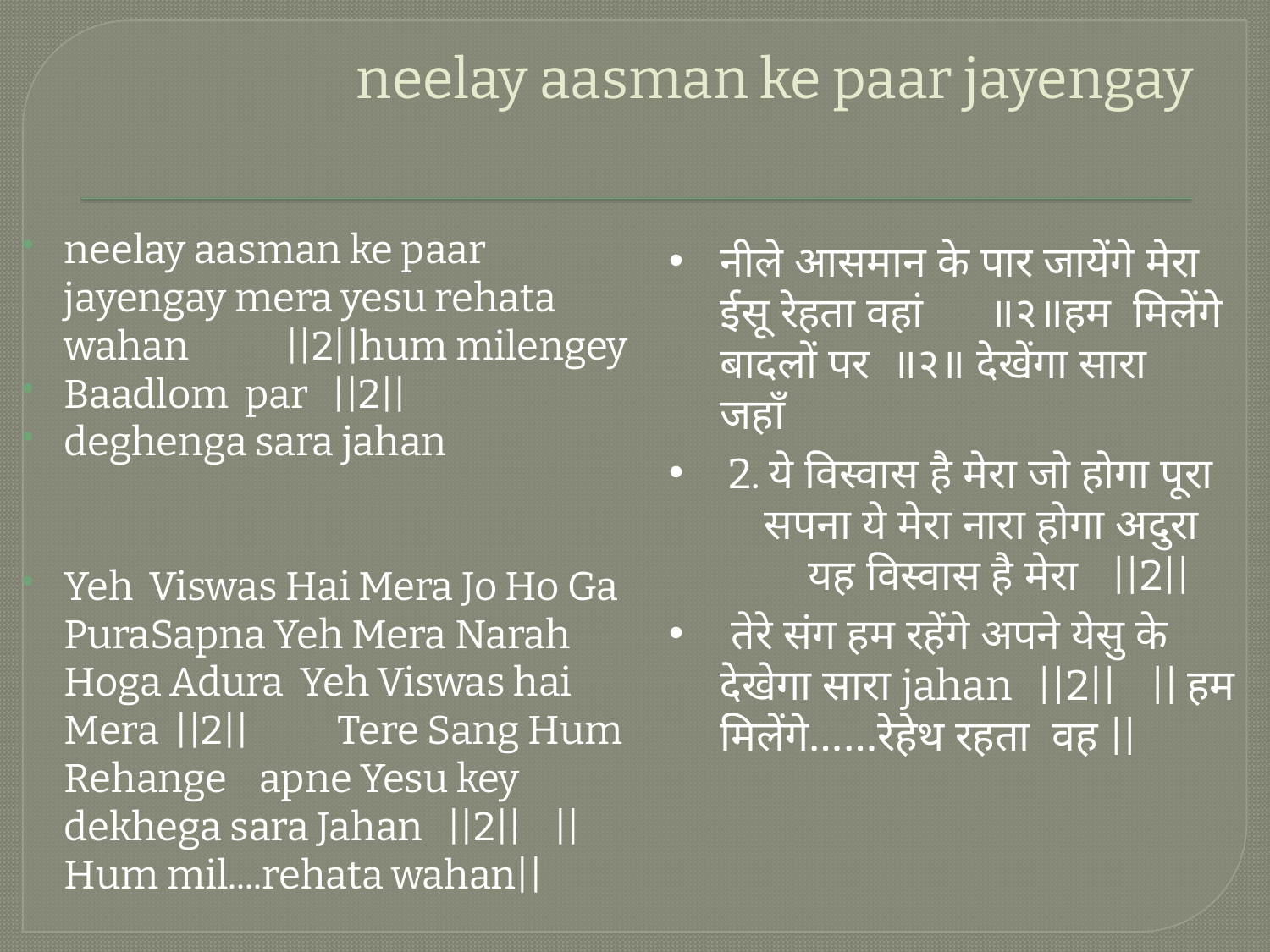

# neelay aasman ke paar jayengay

neelay aasman ke paar jayengay mera yesu rehata wahan            ||2|| hum milengey
Baadlom  par   ||2||
deghenga sara jahan

Yeh  Viswas Hai Mera Jo Ho Ga PuraSapna Yeh Mera Narah Hoga Adura  Yeh Viswas hai Mera  ||2||              Tere Sang Hum Rehange     apne Yesu key dekhega sara Jahan   ||2||    || Hum mil....rehata wahan||

नीले आसमान के पार जायेंगे  मेरा ईसू रेहता वहां      ॥२॥ हम  मिलेंगे बादलों पर  ॥२॥  देखेंगा सारा जहाँ
  2. ये विस्वास है मेरा जो होगा पूरा      सपना ये मेरा नारा होगा अदुरा         यह विस्वास है मेरा   ||2||
 तेरे संग हम रहेंगे अपने येसु के देखेगा सारा jahan   ||2||    || हम मिलेंगे……रेहेथ रहता  वह ||